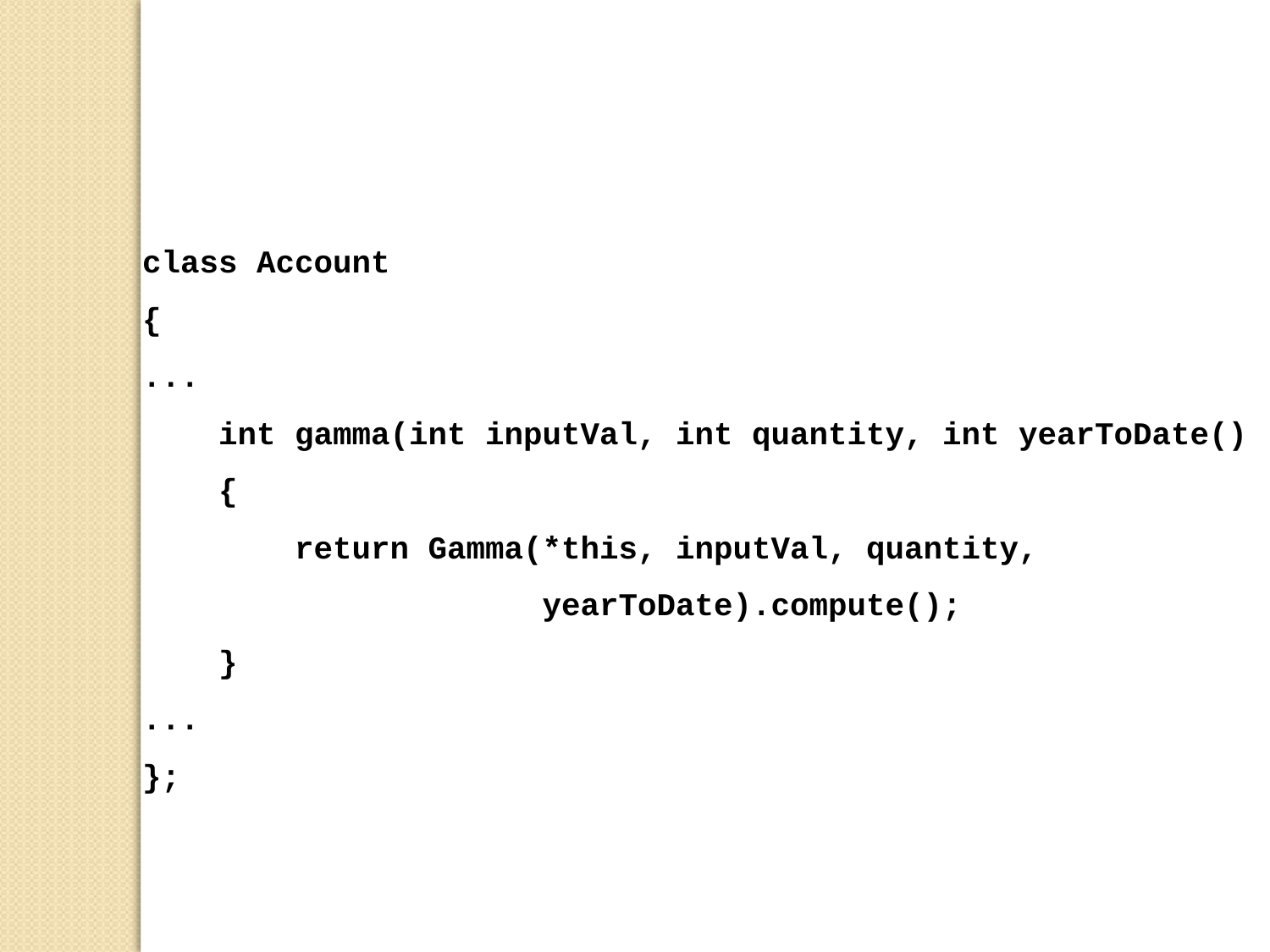

class Account
{
...
    int gamma(int inputVal, int quantity, int yearToDate()
    {
        return Gamma(*this, inputVal, quantity,
                     yearToDate).compute();
    }
...
};